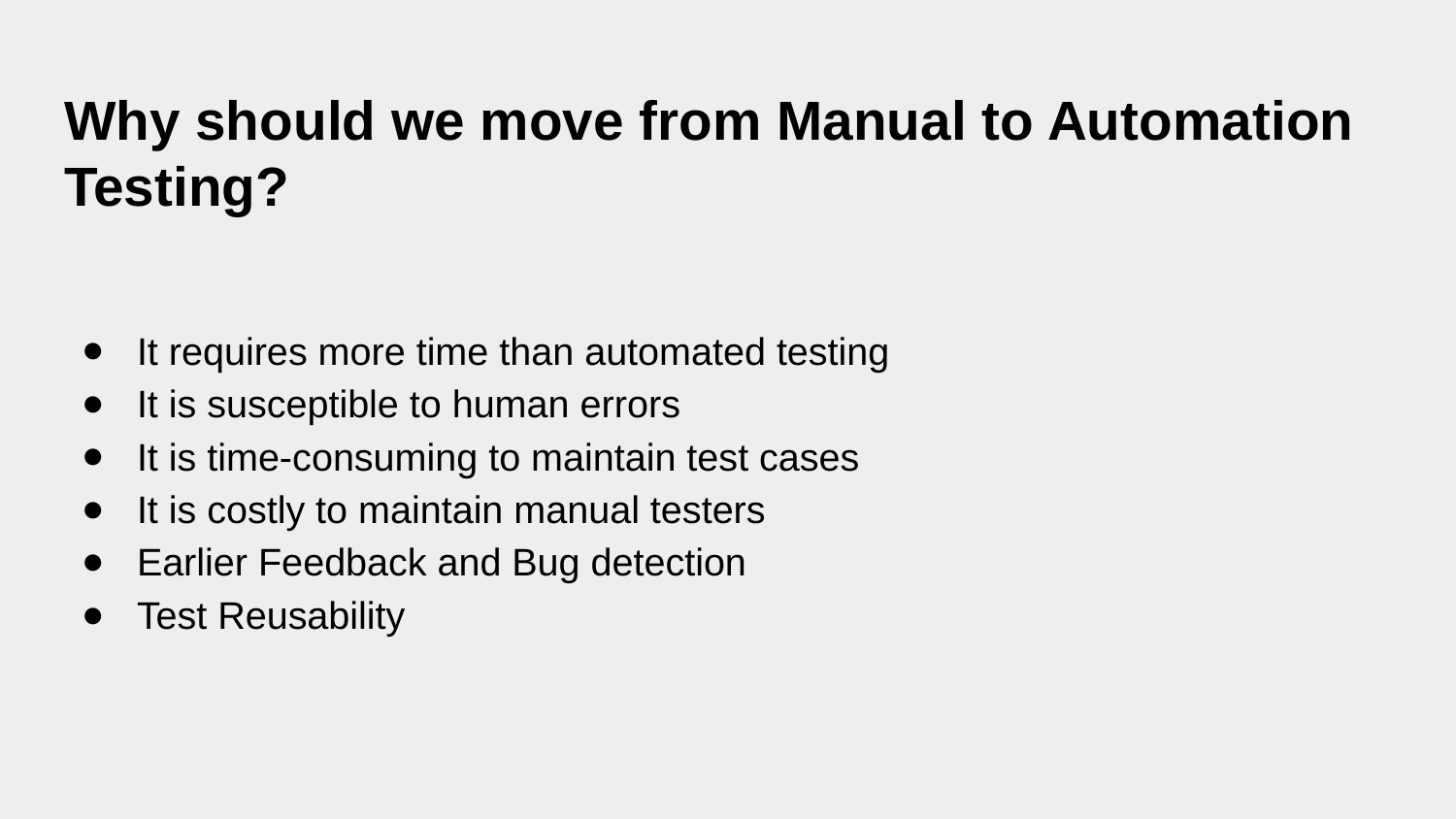

# Why should we move from Manual to Automation Testing?

It requires more time than automated testing
It is susceptible to human errors
It is time-consuming to maintain test cases
It is costly to maintain manual testers
Earlier Feedback and Bug detection
Test Reusability